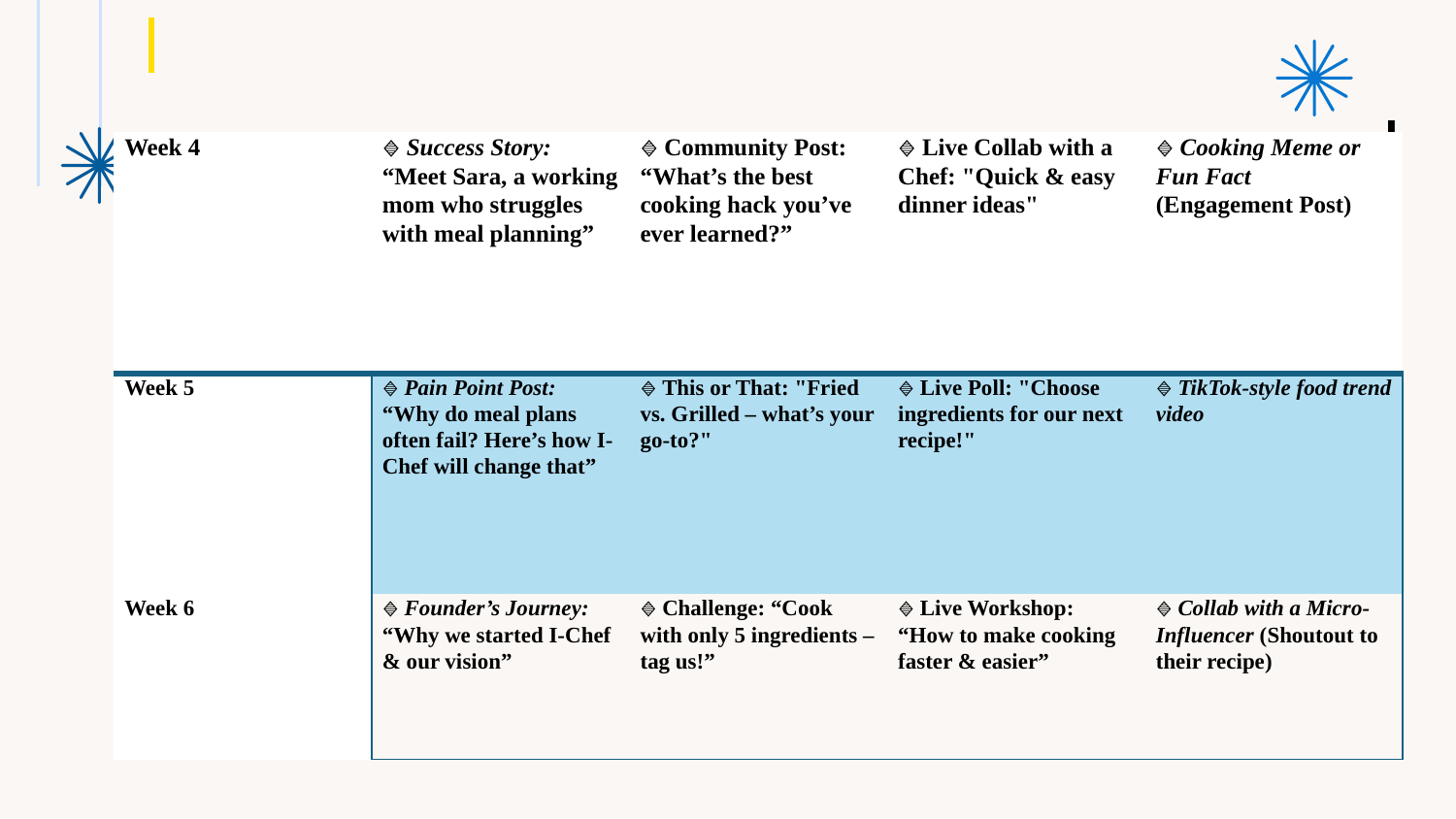

| Week 4 | 🔹 Success Story: “Meet Sara, a working mom who struggles with meal planning” | 🔹 Community Post: “What’s the best cooking hack you’ve ever learned?” | 🔹 Live Collab with a Chef: "Quick & easy dinner ideas" | 🔹 Cooking Meme or Fun Fact (Engagement Post) |
| --- | --- | --- | --- | --- |
| Week 5 | 🔹 Pain Point Post: “Why do meal plans often fail? Here’s how I-Chef will change that” | 🔹 This or That: "Fried vs. Grilled – what’s your go-to?" | 🔹 Live Poll: "Choose ingredients for our next recipe!" | 🔹 TikTok-style food trend video |
| Week 6 | 🔹 Founder’s Journey: “Why we started I-Chef & our vision” | 🔹 Challenge: “Cook with only 5 ingredients – tag us!” | 🔹 Live Workshop: “How to make cooking faster & easier” | 🔹 Collab with a Micro-Influencer (Shoutout to their recipe) |